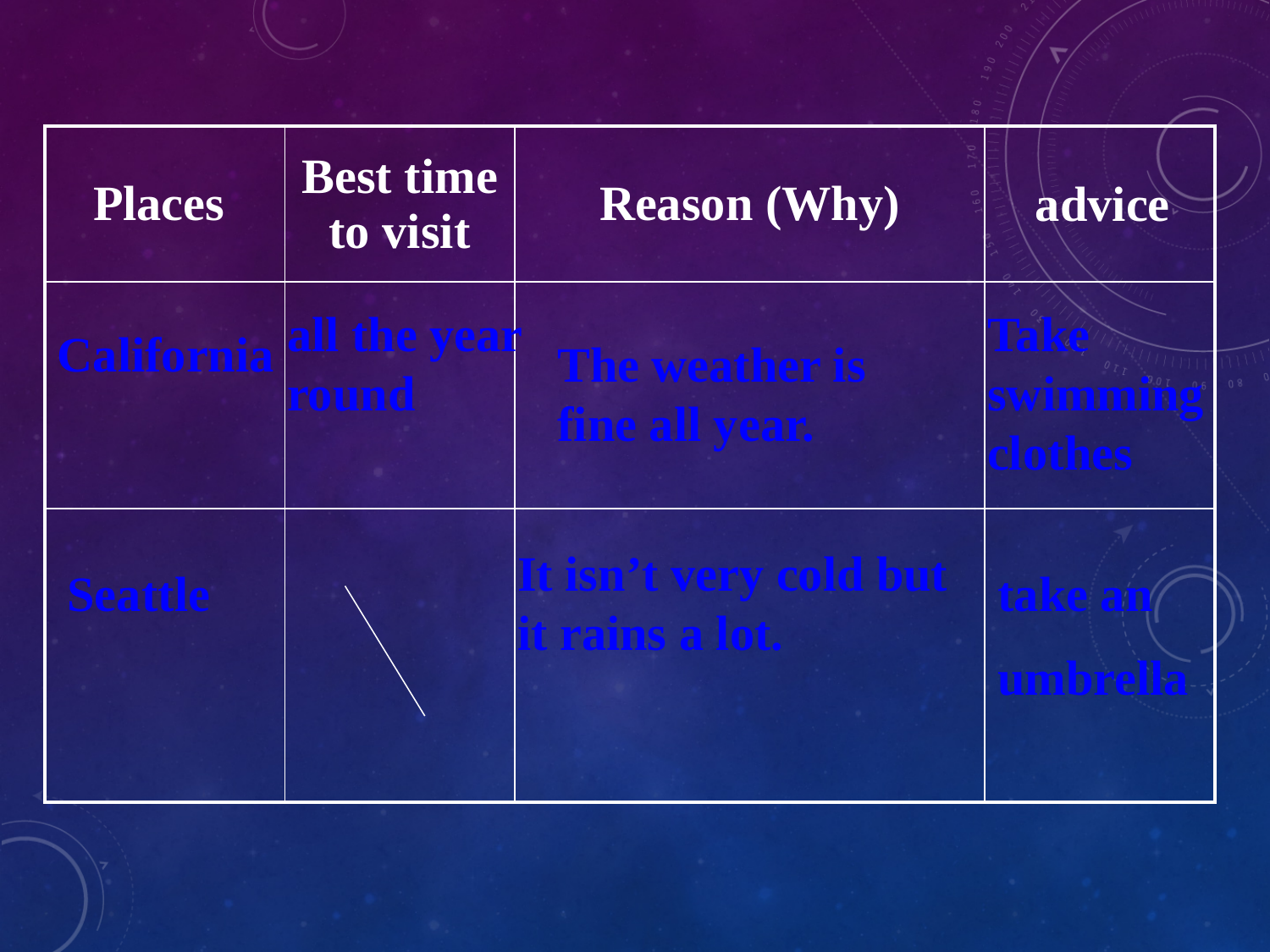

| Places | Best time to visit | Reason (Why) |  |
| --- | --- | --- | --- |
|  |  |  |  |
|  |  |  |  |
advice
all the year round
Take swimming clothes
California
The weather is fine all year.
It isn’t very cold but it rains a lot.
Seattle
take an
umbrella